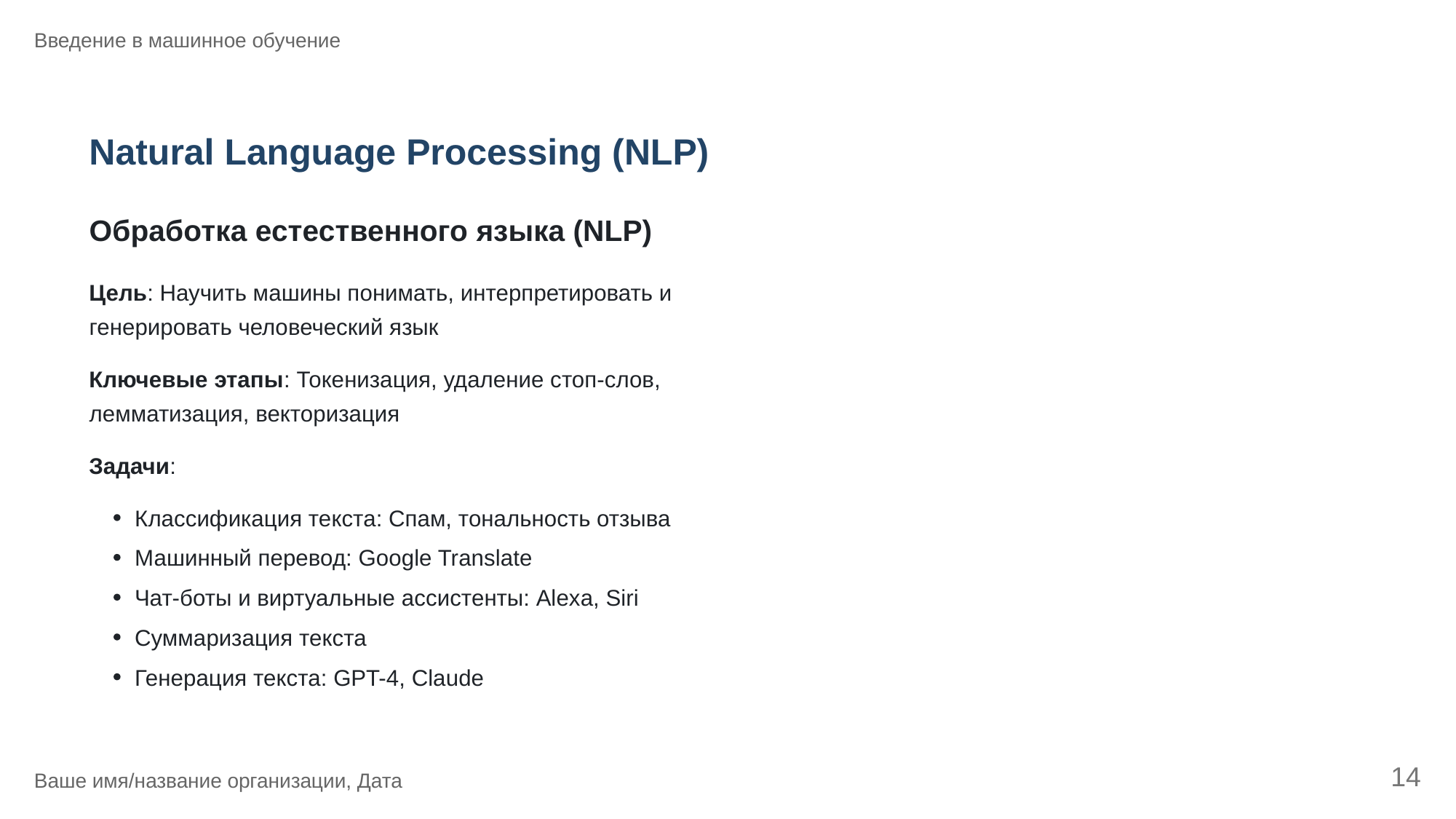

Введение в машинное обучение
Natural Language Processing (NLP)
Обработка естественного языка (NLP)
Цель: Научить машины понимать, интерпретировать и
генерировать человеческий язык
Ключевые этапы: Токенизация, удаление стоп-слов,
лемматизация, векторизация
Задачи:
Классификация текста: Спам, тональность отзыва

Машинный перевод: Google Translate

Чат-боты и виртуальные ассистенты: Alexa, Siri

Суммаризация текста

Генерация текста: GPT-4, Claude

14
Ваше имя/название организации, Дата